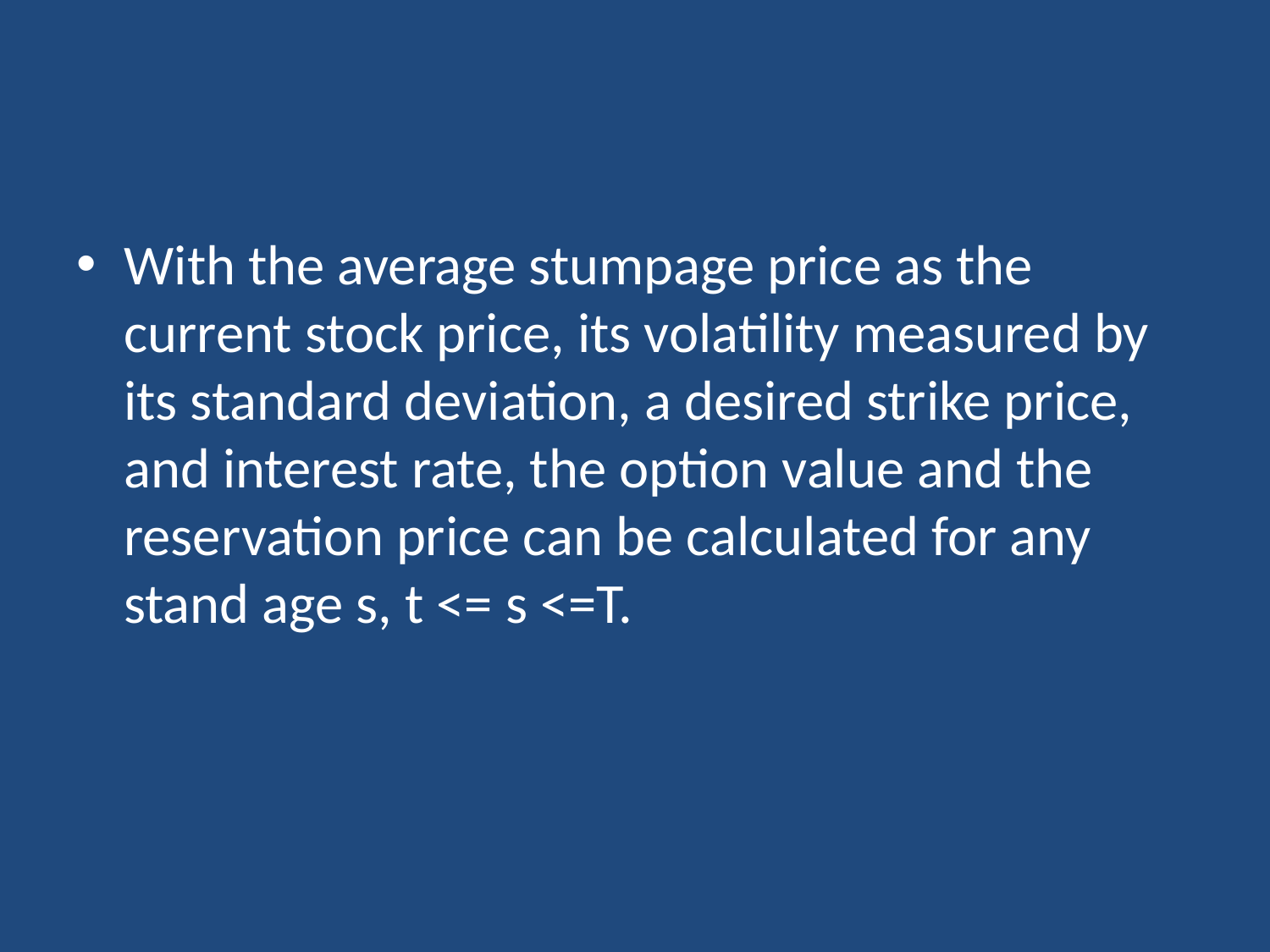

#
With the average stumpage price as the current stock price, its volatility measured by its standard deviation, a desired strike price, and interest rate, the option value and the reservation price can be calculated for any stand age s, t <= s <=T.